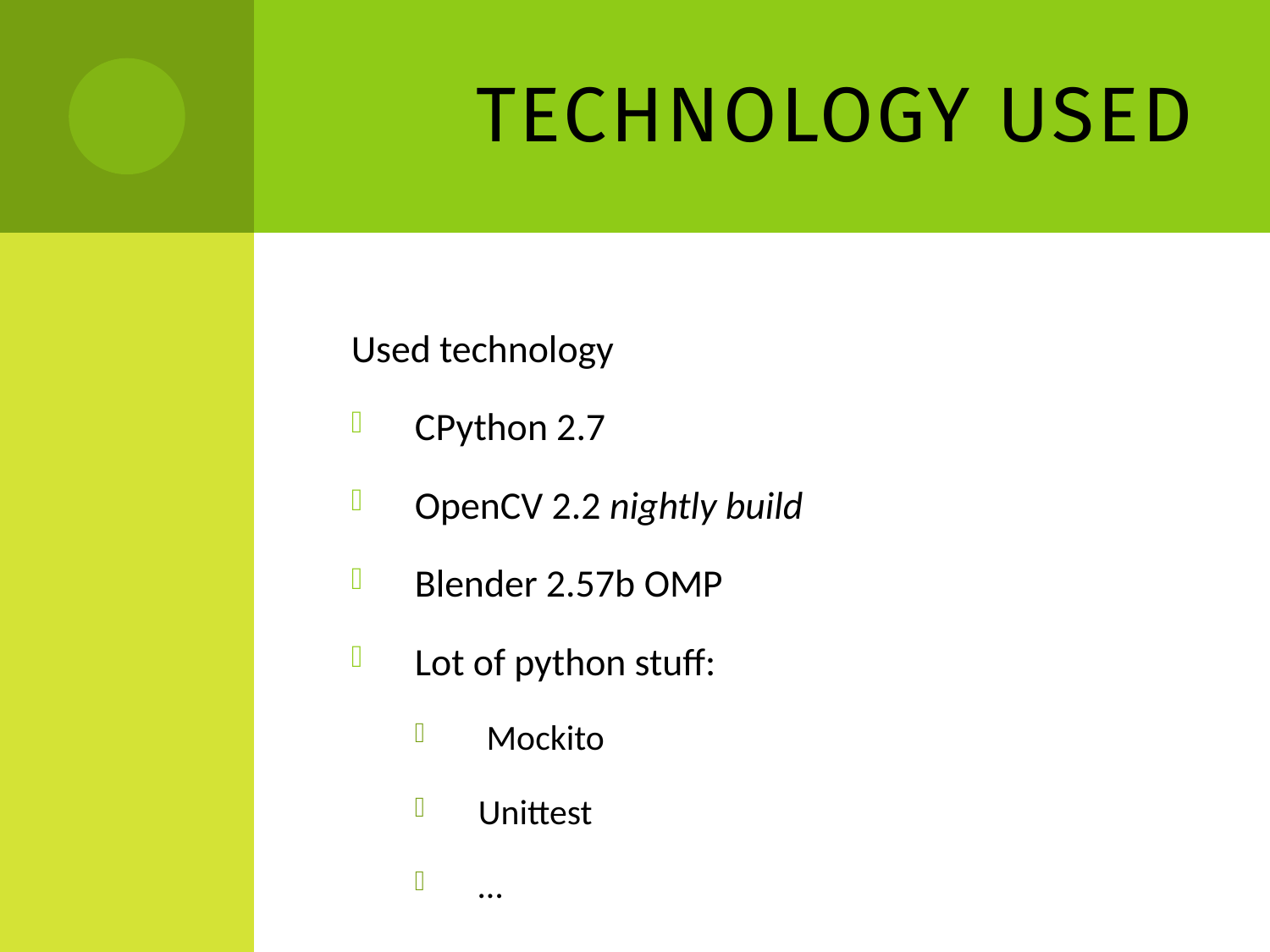

# Technology used
Used technology
CPython 2.7
OpenCV 2.2 nightly build
Blender 2.57b OMP
Lot of python stuff:
 Mockito
Unittest
…